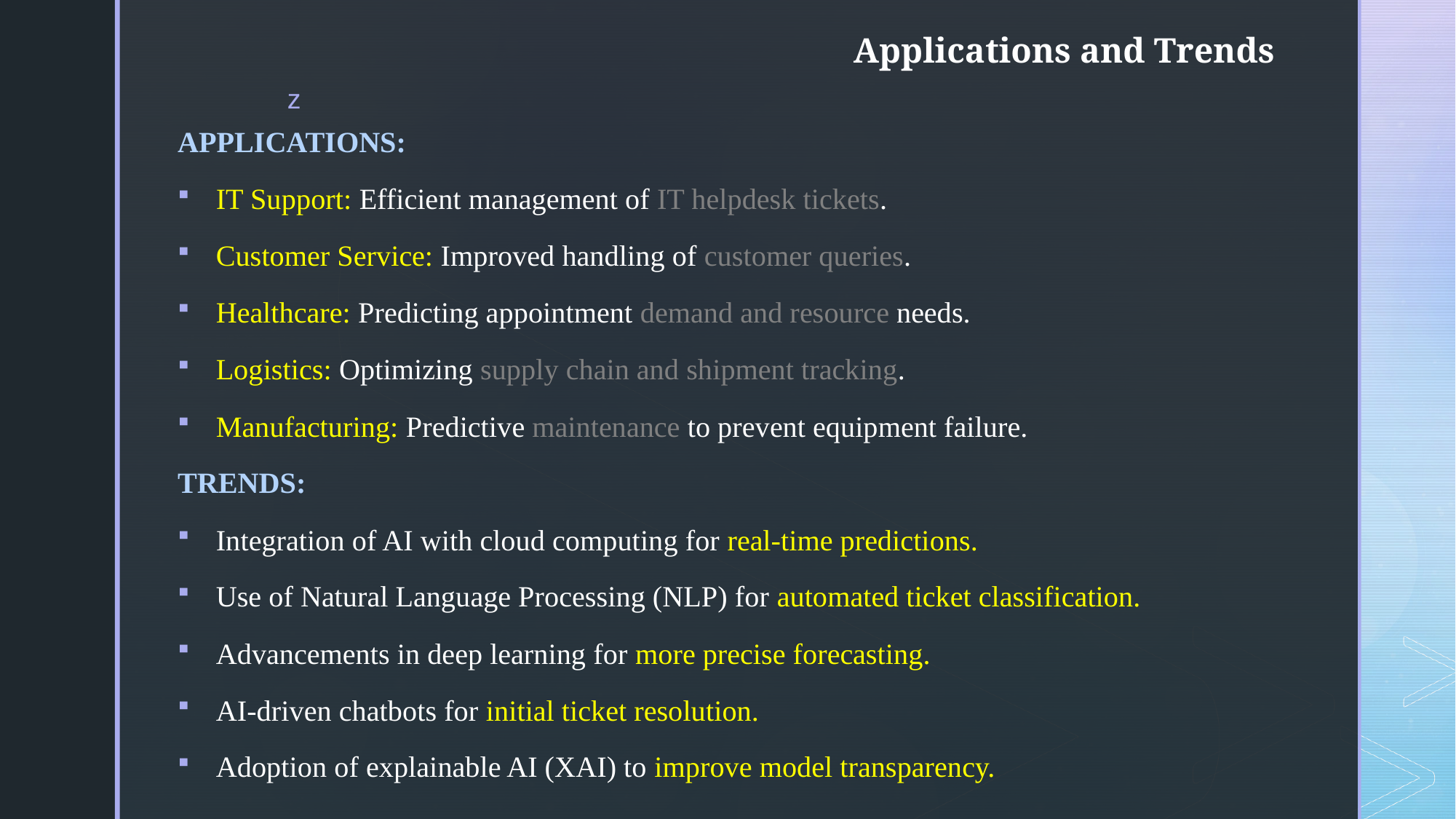

# Applications and Trends
APPLICATIONS:
IT Support: Efficient management of IT helpdesk tickets.
Customer Service: Improved handling of customer queries.
Healthcare: Predicting appointment demand and resource needs.
Logistics: Optimizing supply chain and shipment tracking.
Manufacturing: Predictive maintenance to prevent equipment failure.
TRENDS:
Integration of AI with cloud computing for real-time predictions.
Use of Natural Language Processing (NLP) for automated ticket classification.
Advancements in deep learning for more precise forecasting.
AI-driven chatbots for initial ticket resolution.
Adoption of explainable AI (XAI) to improve model transparency.